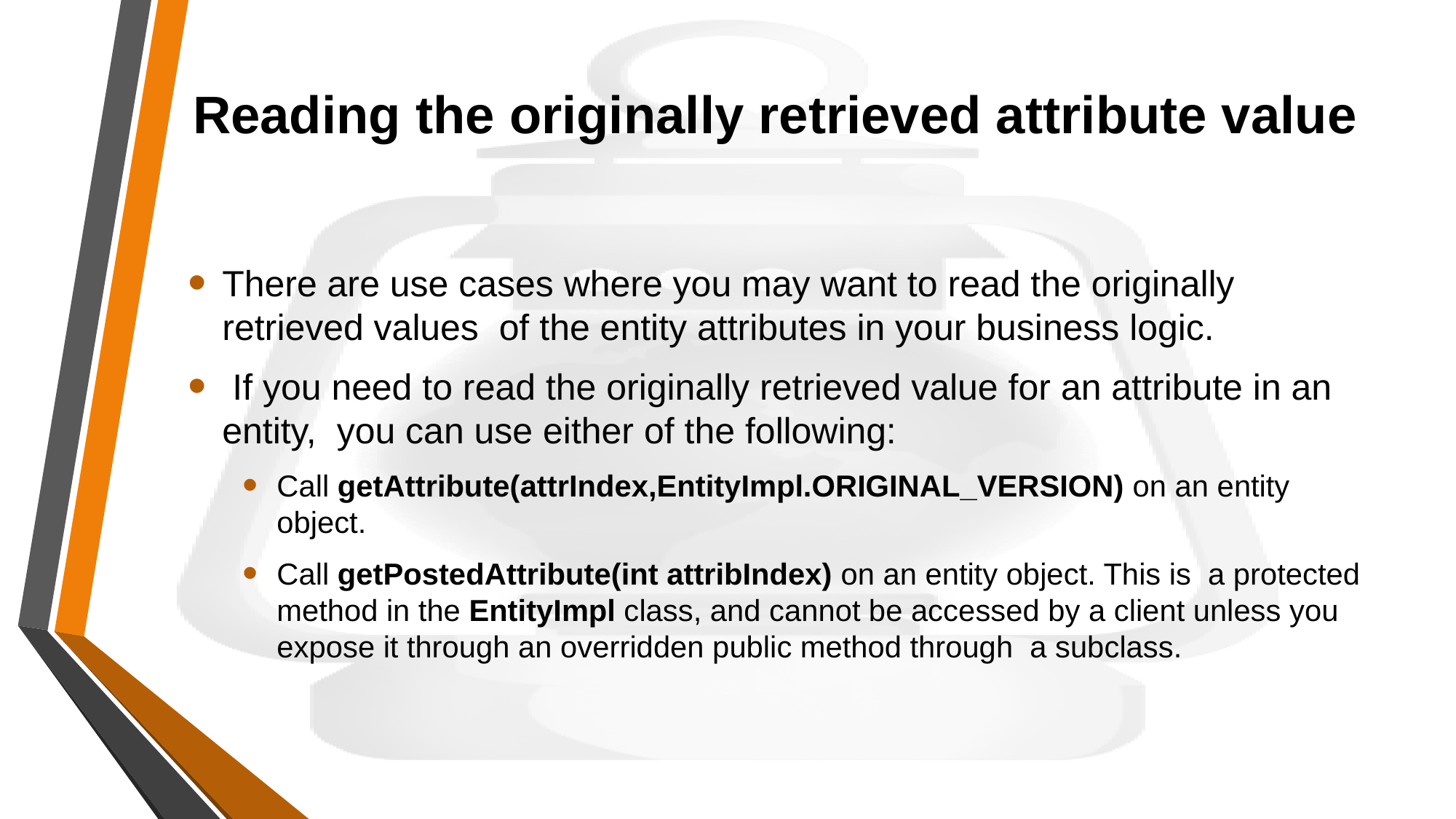

# Reading the originally retrieved attribute value
There are use cases where you may want to read the originally retrieved values  of the entity attributes in your business logic.
 If you need to read the originally retrieved value for an attribute in an entity,  you can use either of the following:
Call getAttribute(attrIndex,EntityImpl.ORIGINAL_VERSION) on an entity object.
Call getPostedAttribute(int attribIndex) on an entity object. This is  a protected method in the EntityImpl class, and cannot be accessed by a client unless you expose it through an overridden public method through  a subclass.